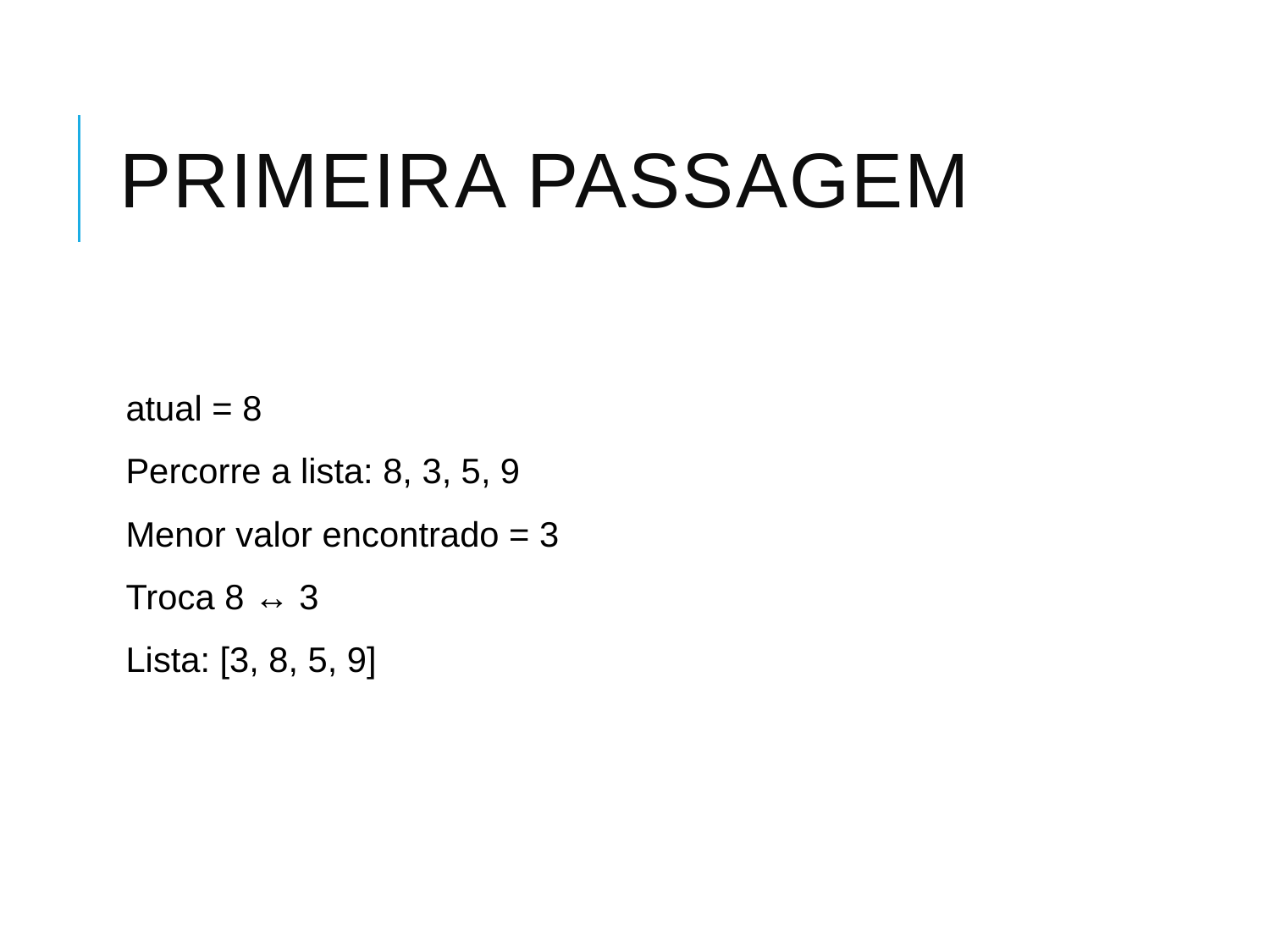

# Primeira Passagem

atual = 8
Percorre a lista: 8, 3, 5, 9
Menor valor encontrado = 3
Troca 8 ↔ 3
Lista: [3, 8, 5, 9]